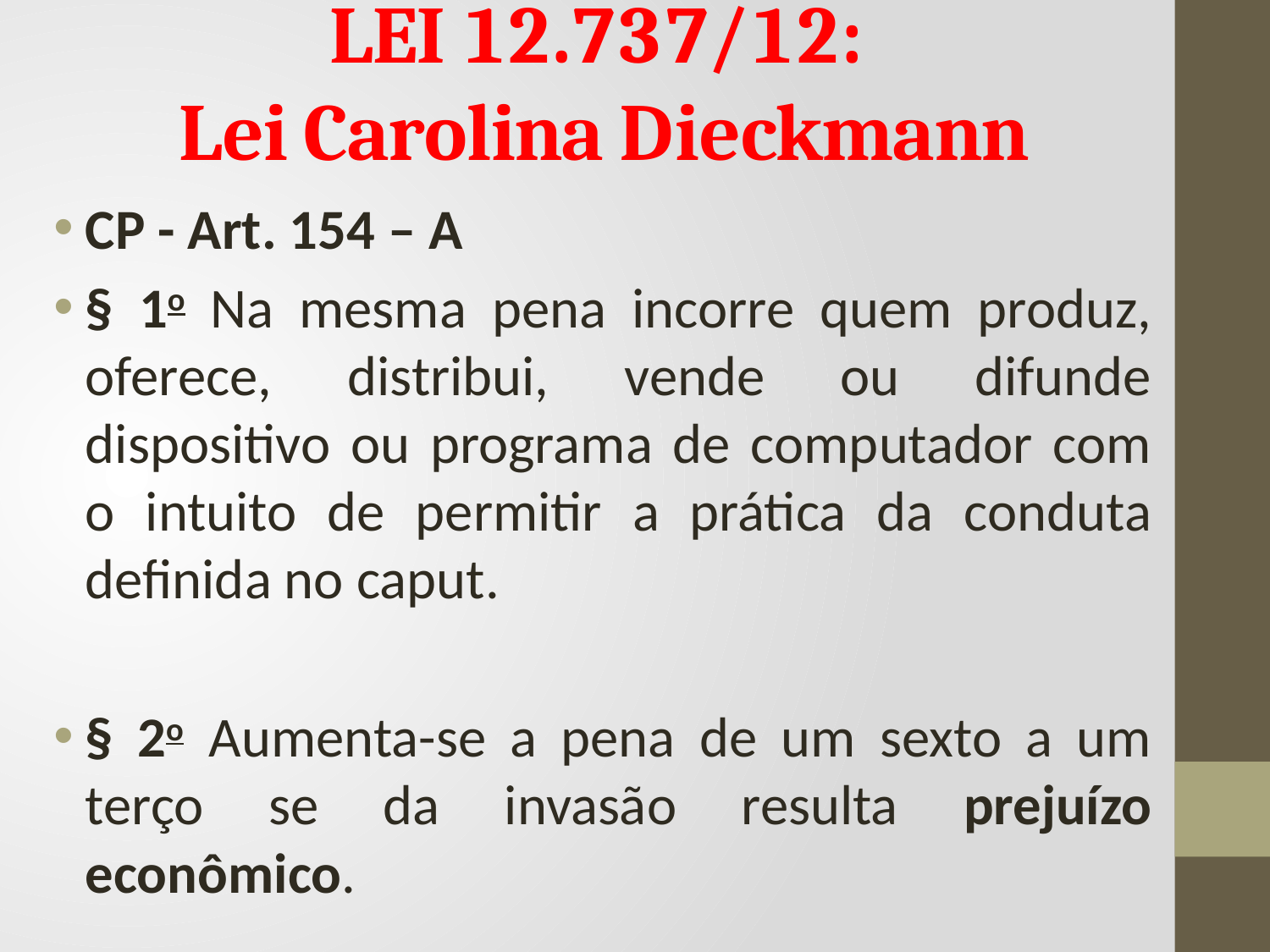

# LEI 12.737/12: Lei Carolina Dieckmann
CP - Art. 154 – A
§ 1o  Na mesma pena incorre quem produz, oferece, distribui, vende ou difunde dispositivo ou programa de computador com o intuito de permitir a prática da conduta definida no caput.

§ 2o  Aumenta-se a pena de um sexto a um terço se da invasão resulta prejuízo econômico.